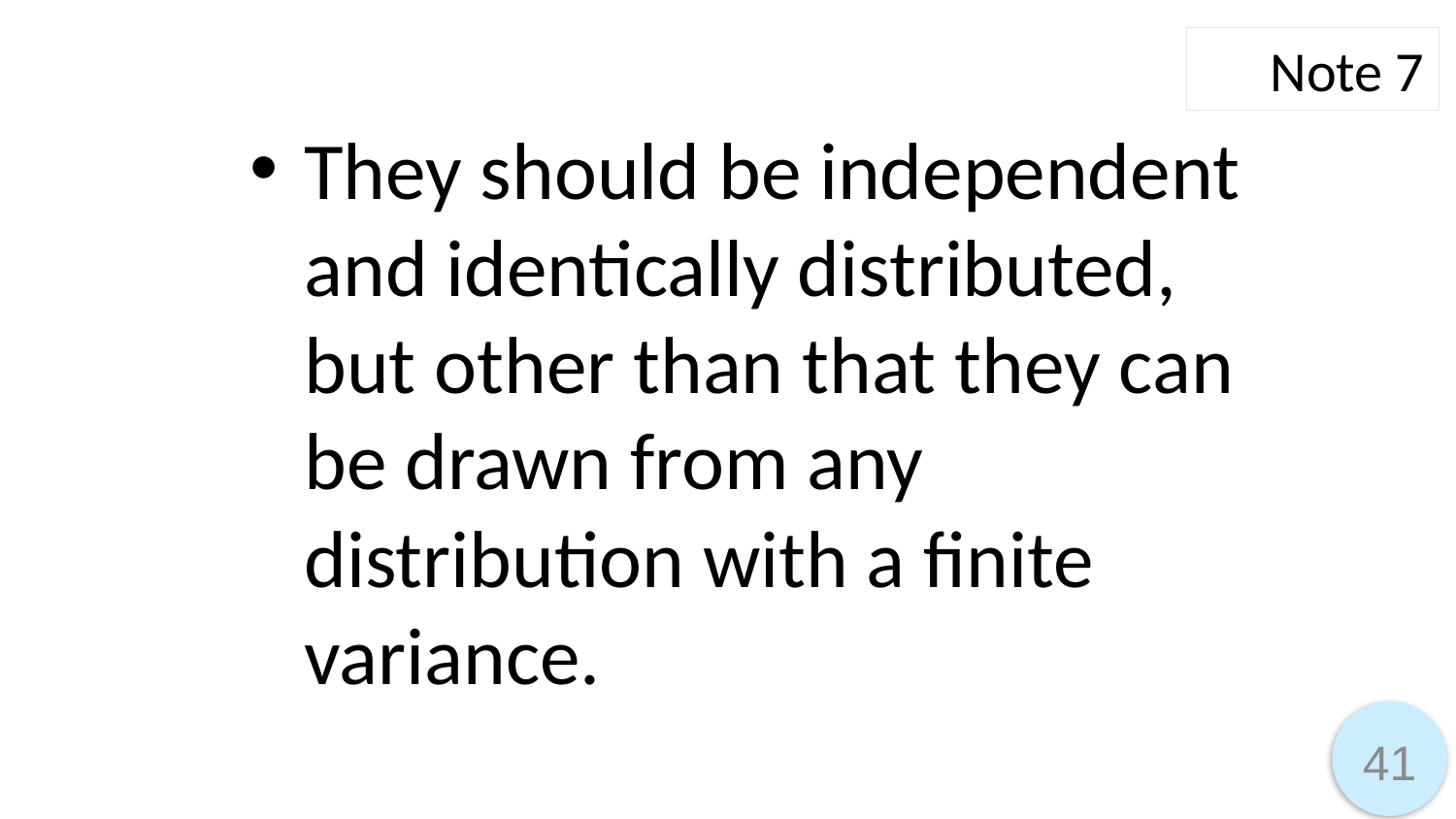

Note 7
They should be independent and identically distributed, but other than that they can be drawn from any distribution with a finite variance.
41